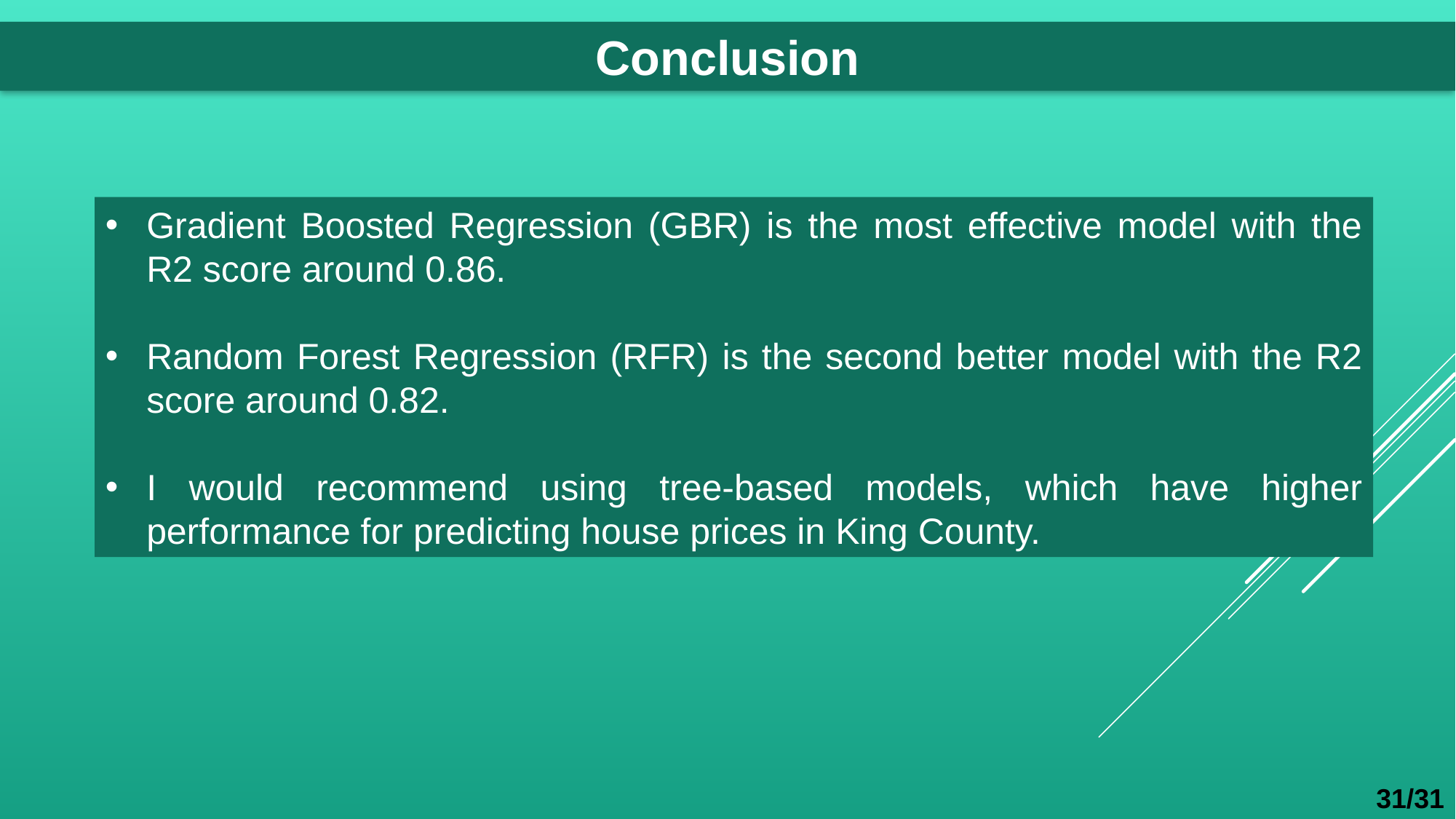

Conclusion
Gradient Boosted Regression (GBR) is the most effective model with the R2 score around 0.86.

Random Forest Regression (RFR) is the second better model with the R2 score around 0.82.

I would recommend using tree-based models, which have higher performance for predicting house prices in King County.
31/31